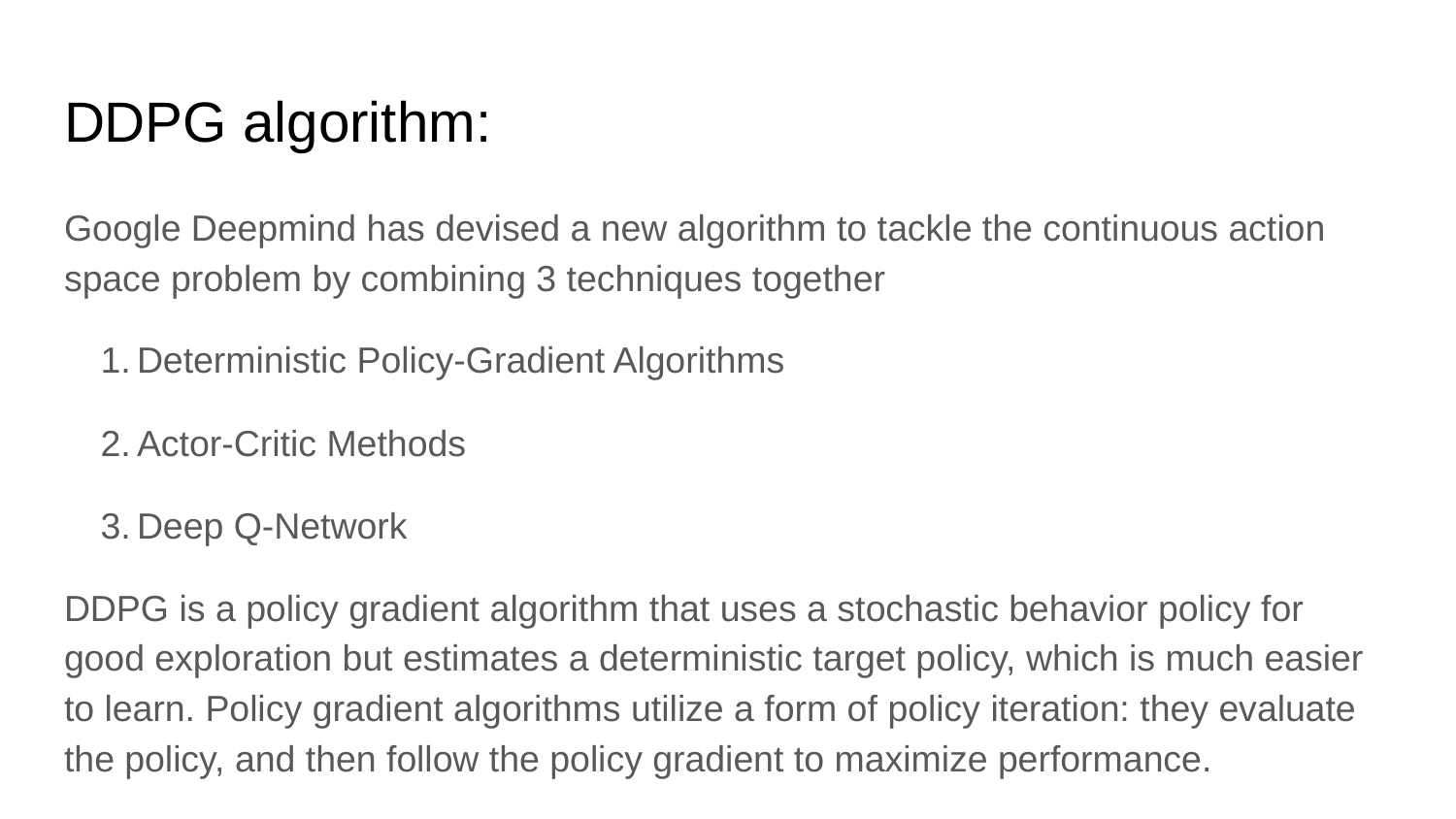

# DDPG algorithm:
Google Deepmind has devised a new algorithm to tackle the continuous action space problem by combining 3 techniques together
Deterministic Policy-Gradient Algorithms
Actor-Critic Methods
Deep Q-Network
DDPG is a policy gradient algorithm that uses a stochastic behavior policy for good exploration but estimates a deterministic target policy, which is much easier to learn. Policy gradient algorithms utilize a form of policy iteration: they evaluate the policy, and then follow the policy gradient to maximize performance.